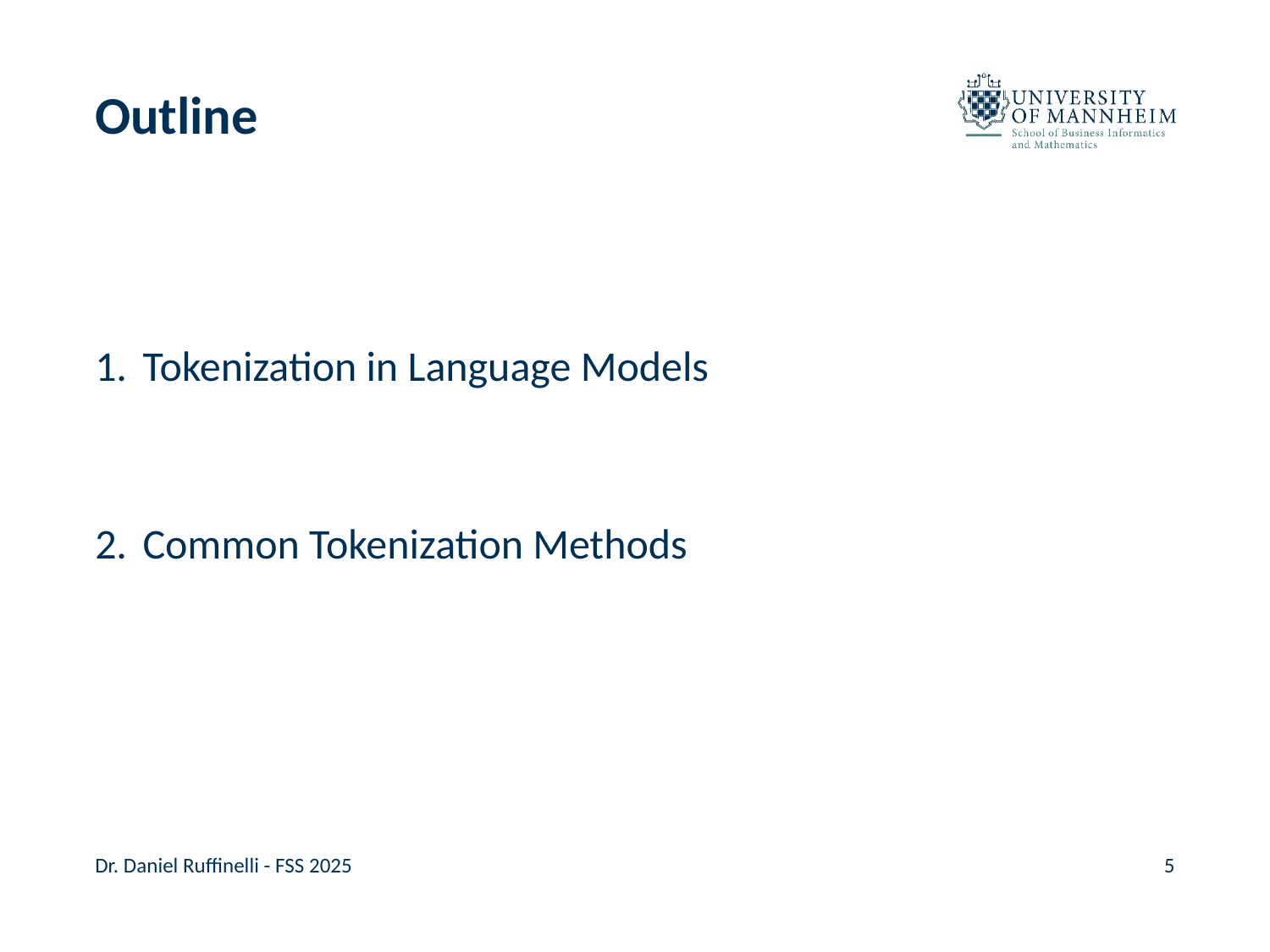

# Outline

Tokenization in Language Models

Common Tokenization Methods

Dr. Daniel Ruffinelli - FSS 2025
5